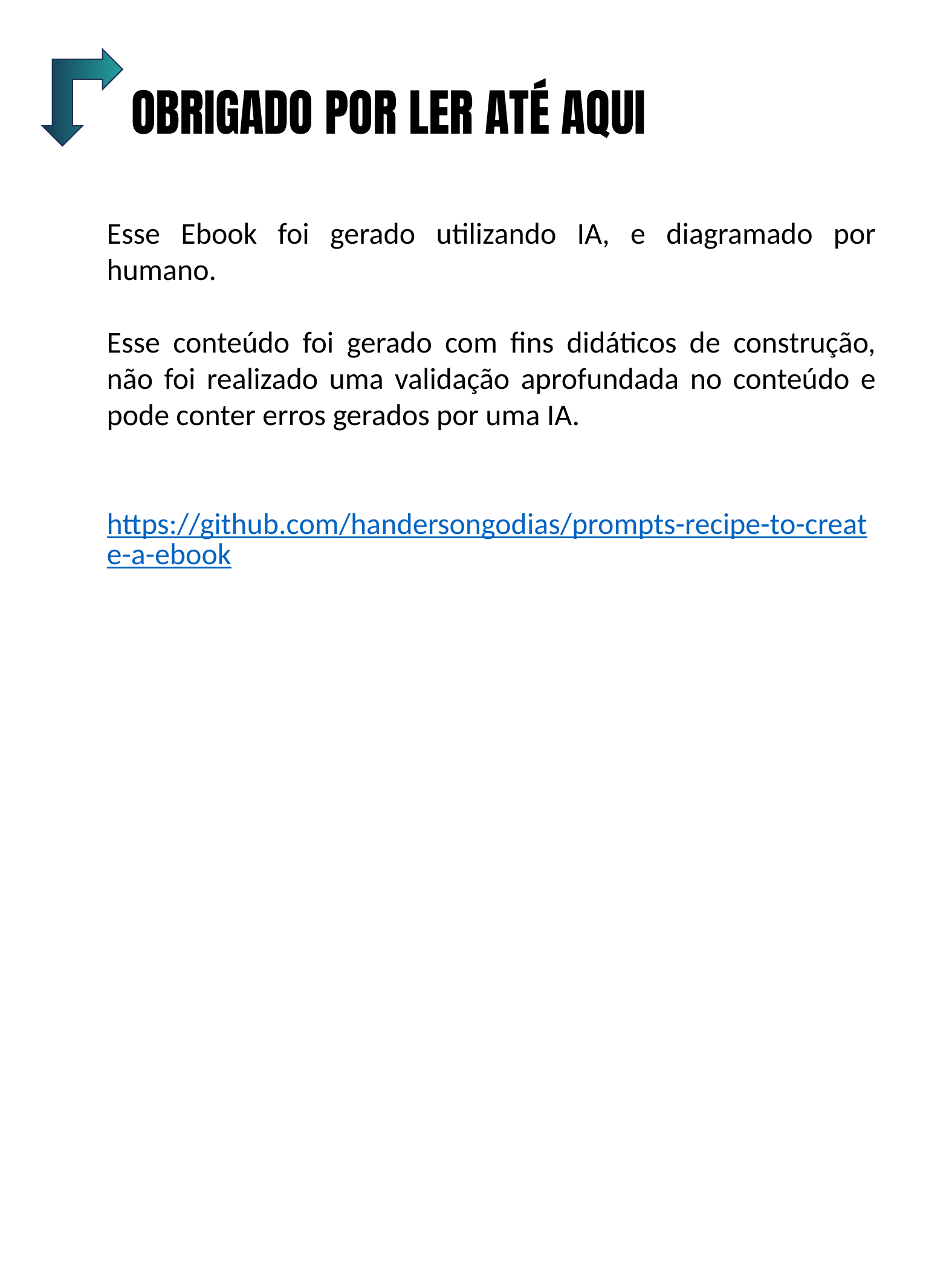

OBRIGADO POR LER ATÉ AQUI
Esse Ebook foi gerado utilizando IA, e diagramado por humano.

Esse conteúdo foi gerado com fins didáticos de construção, não foi realizado uma validação aprofundada no conteúdo e pode conter erros gerados por uma IA.

https://github.com/handersongodias/prompts-recipe-to-create-a-ebook